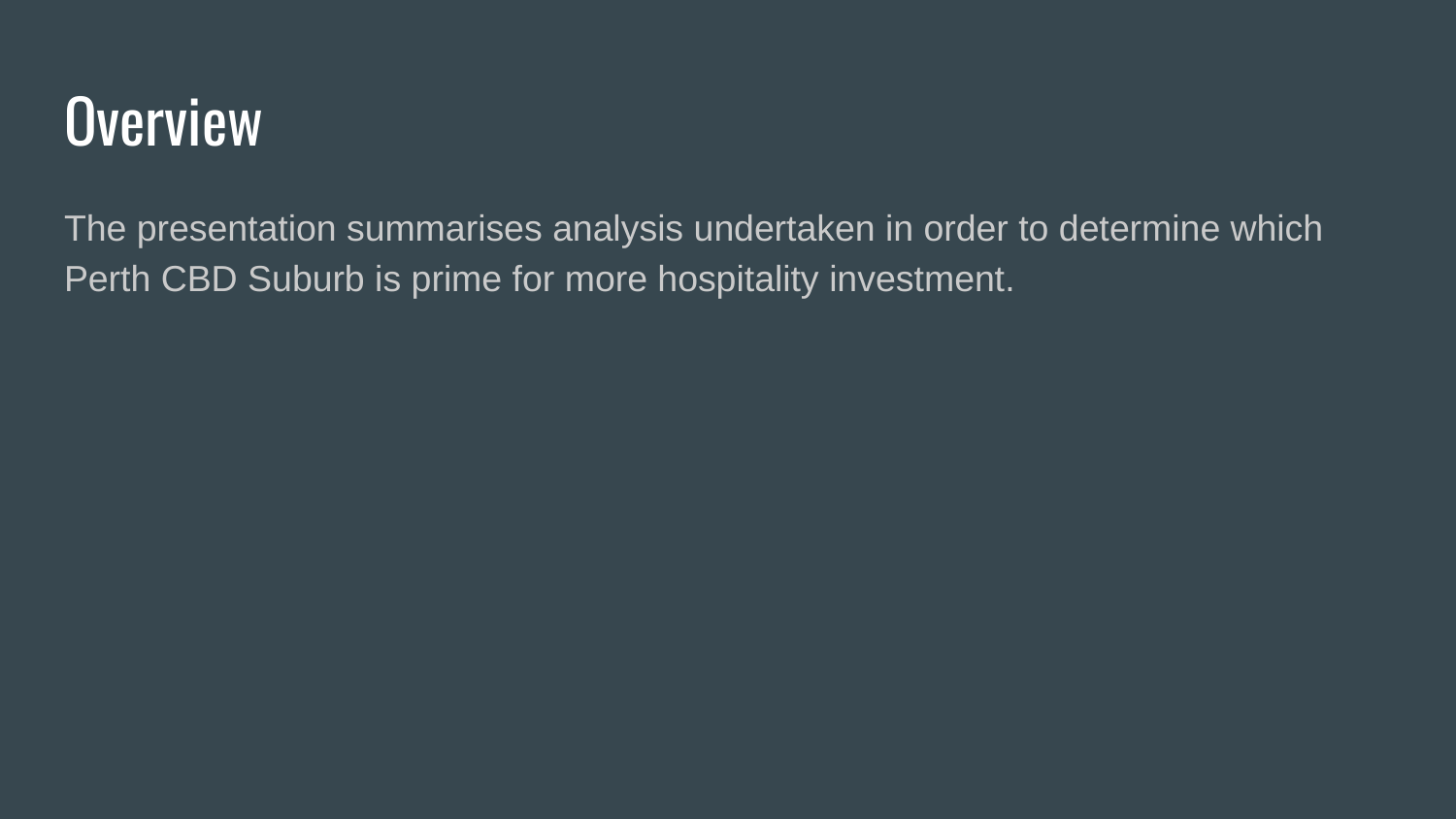

# Overview
The presentation summarises analysis undertaken in order to determine which Perth CBD Suburb is prime for more hospitality investment.